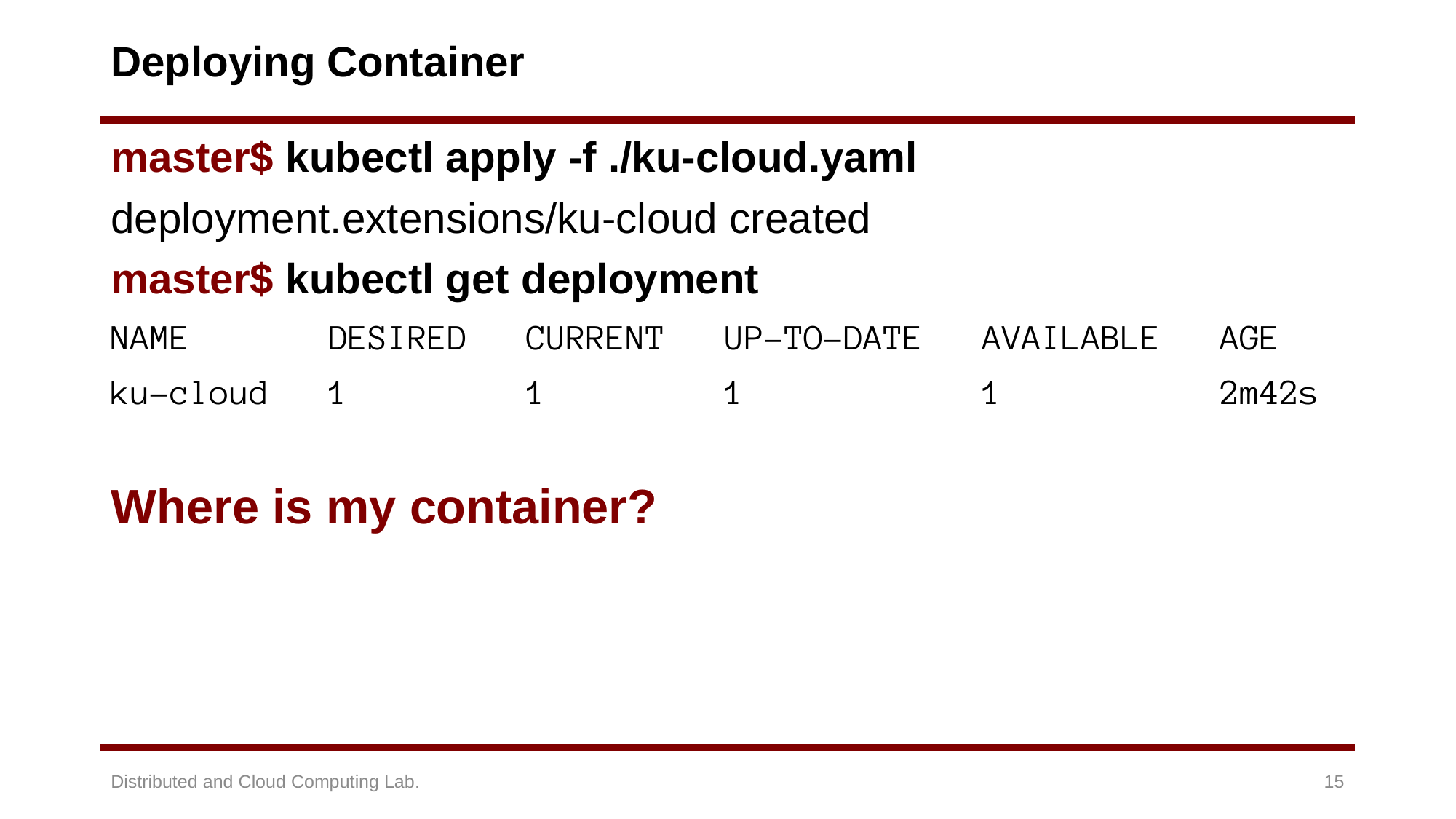

# Deploying Container
master$ kubectl apply -f ./ku-cloud.yaml
deployment.extensions/ku-cloud created
master$ kubectl get deployment
NAME       DESIRED   CURRENT   UP-TO-DATE   AVAILABLE   AGE
ku-cloud   1         1         1            1           2m42s

Where is my container?
Distributed and Cloud Computing Lab.
15